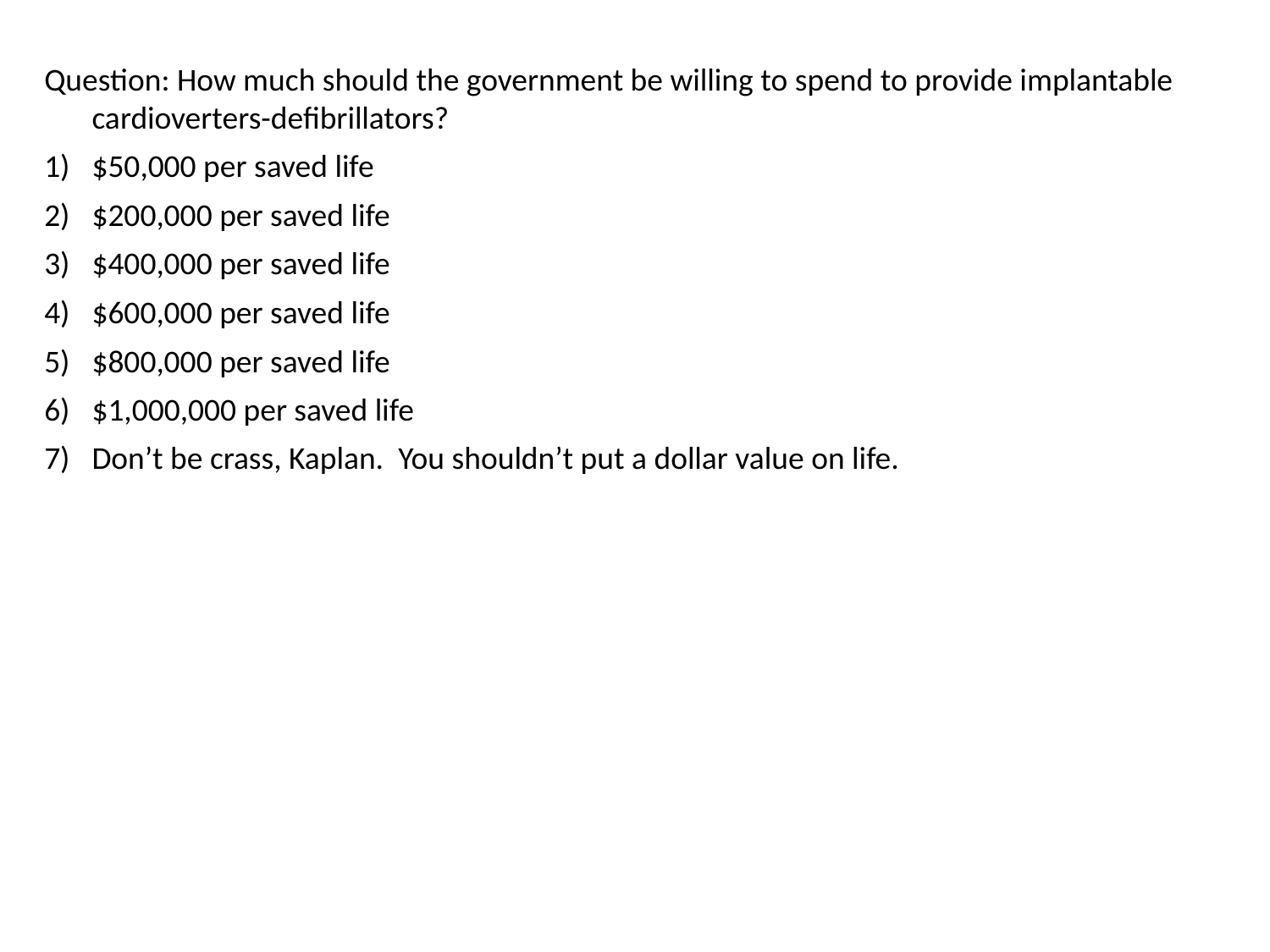

Question: How much should the government be willing to spend to provide implantable cardioverters-defibrillators?
$50,000 per saved life
$200,000 per saved life
$400,000 per saved life
$600,000 per saved life
$800,000 per saved life
$1,000,000 per saved life
Don’t be crass, Kaplan.  You shouldn’t put a dollar value on life.